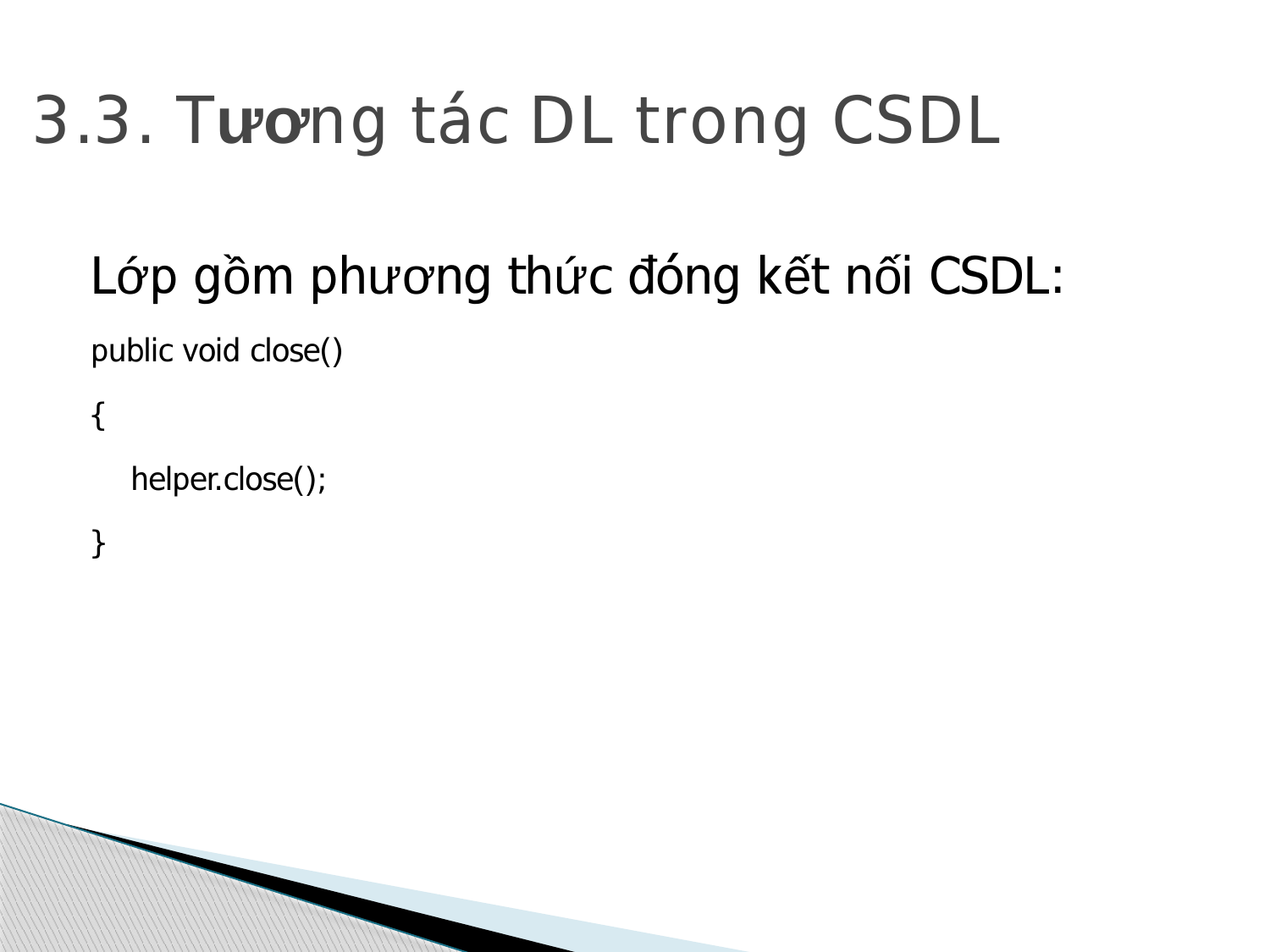

# 3.3. Tương tác DL trong CSDL
Lớp gồm phương thức đóng kết nối CSDL:
public void close()
{
    helper.close();
}
31